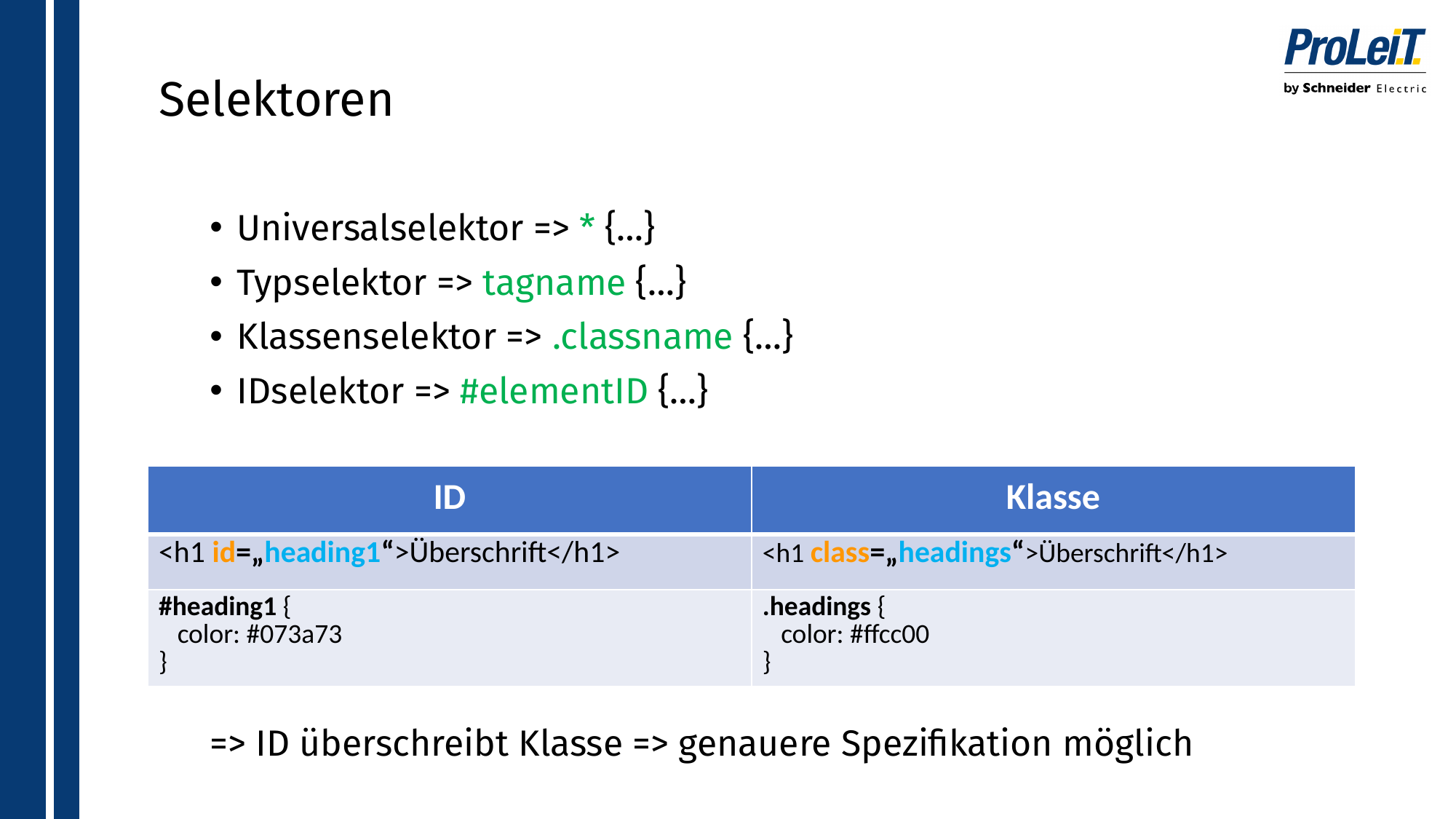

# Selektoren
Universalselektor => * {…}
Typselektor => tagname {…}
Klassenselektor => .classname {…}
IDselektor => #elementID {…}

=> ID überschreibt Klasse => genauere Spezifikation möglich
| ID | Klasse |
| --- | --- |
| <h1 id=„heading1“>Überschrift</h1> | <h1 class=„headings“>Überschrift</h1> |
| #heading1 { color: #073a73 } | .headings { color: #ffcc00 } |